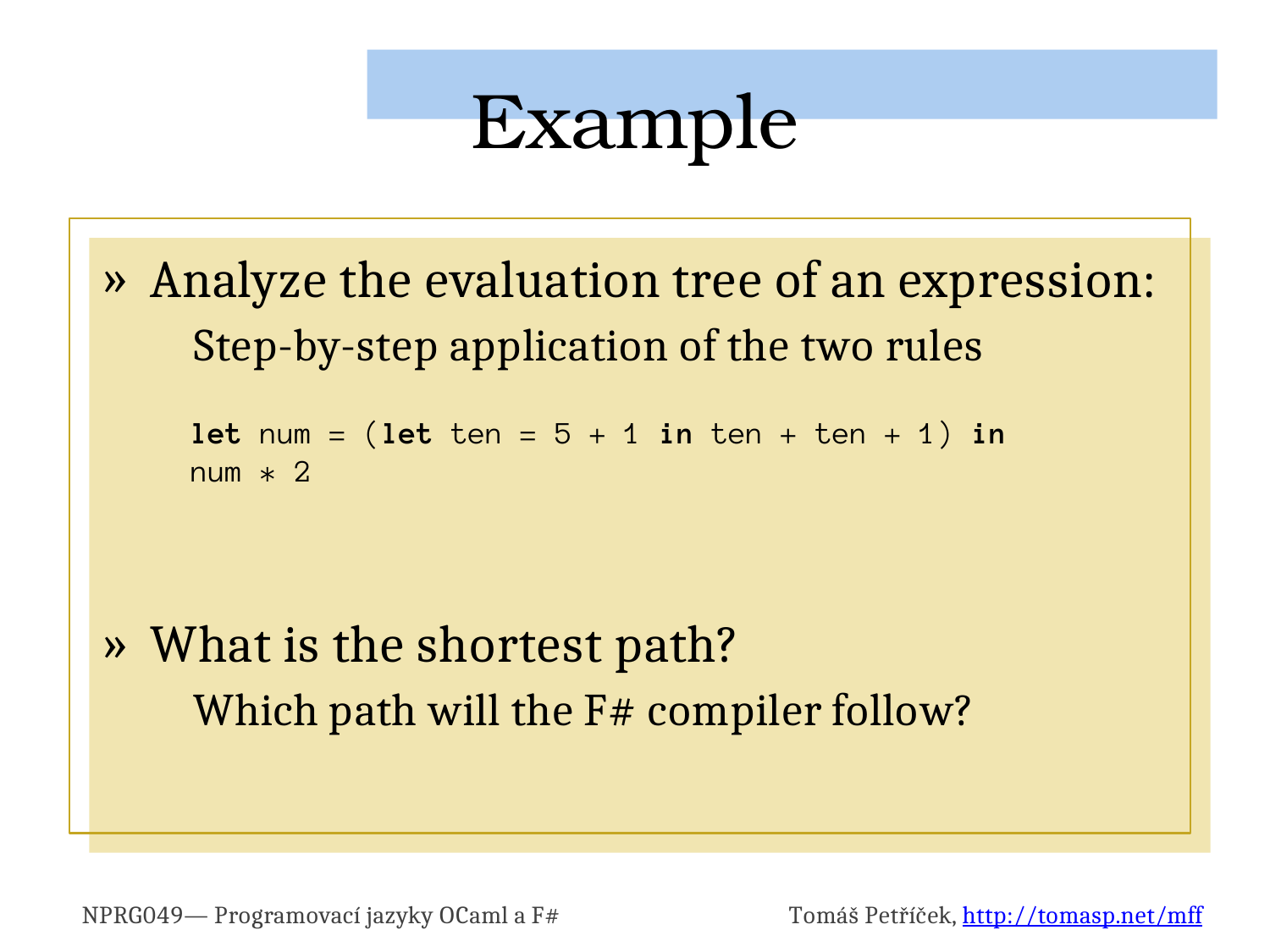

# Example
Analyze the evaluation tree of an expression:
Step-by-step application of the two rules

What is the shortest path?
Which path will the F# compiler follow?
let num = (let ten = 5 + 1 in ten + ten + 1) in
num * 2